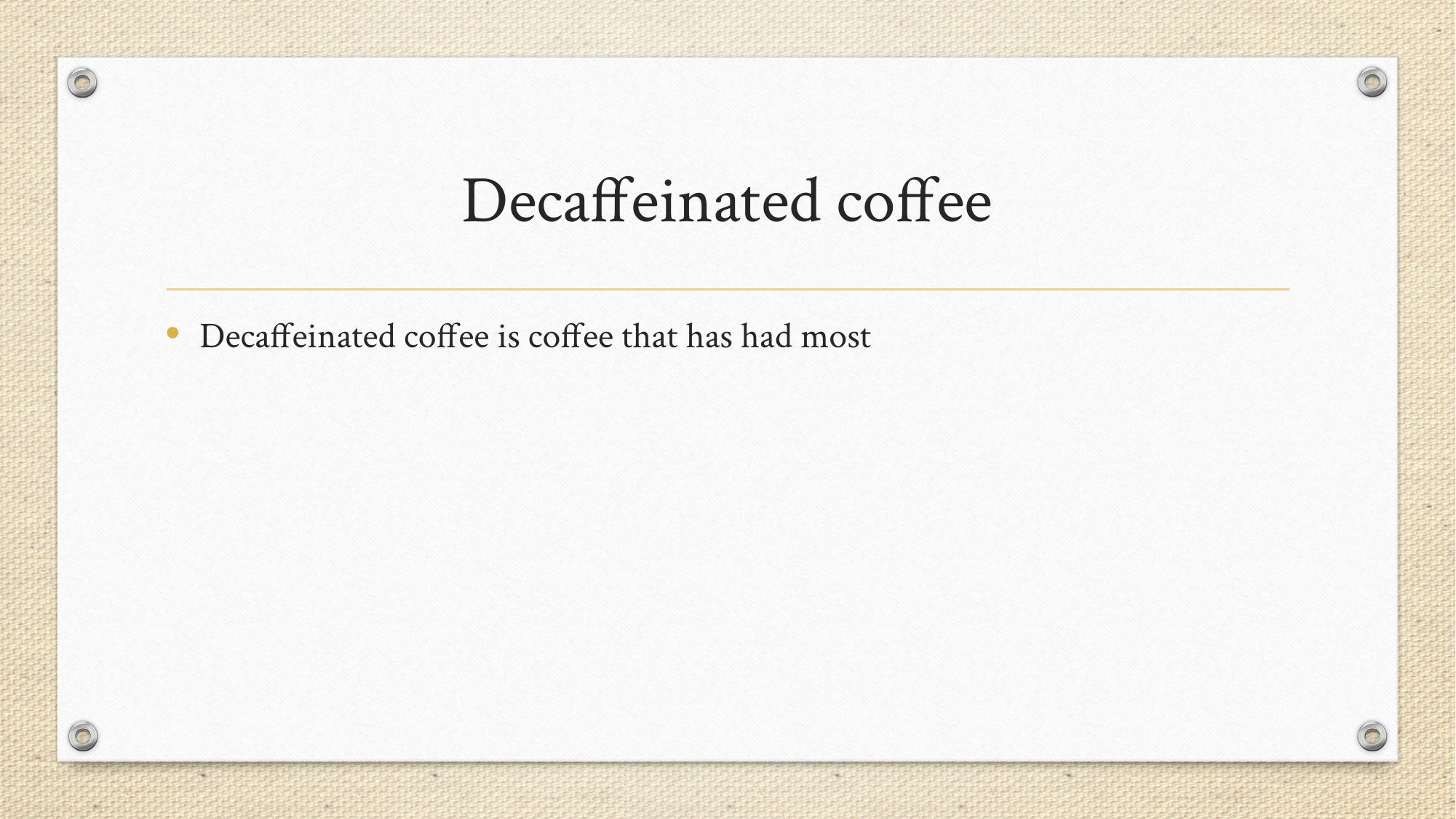

# Decaffeinated coffee
Decaffeinated coffee is coffee that has had most